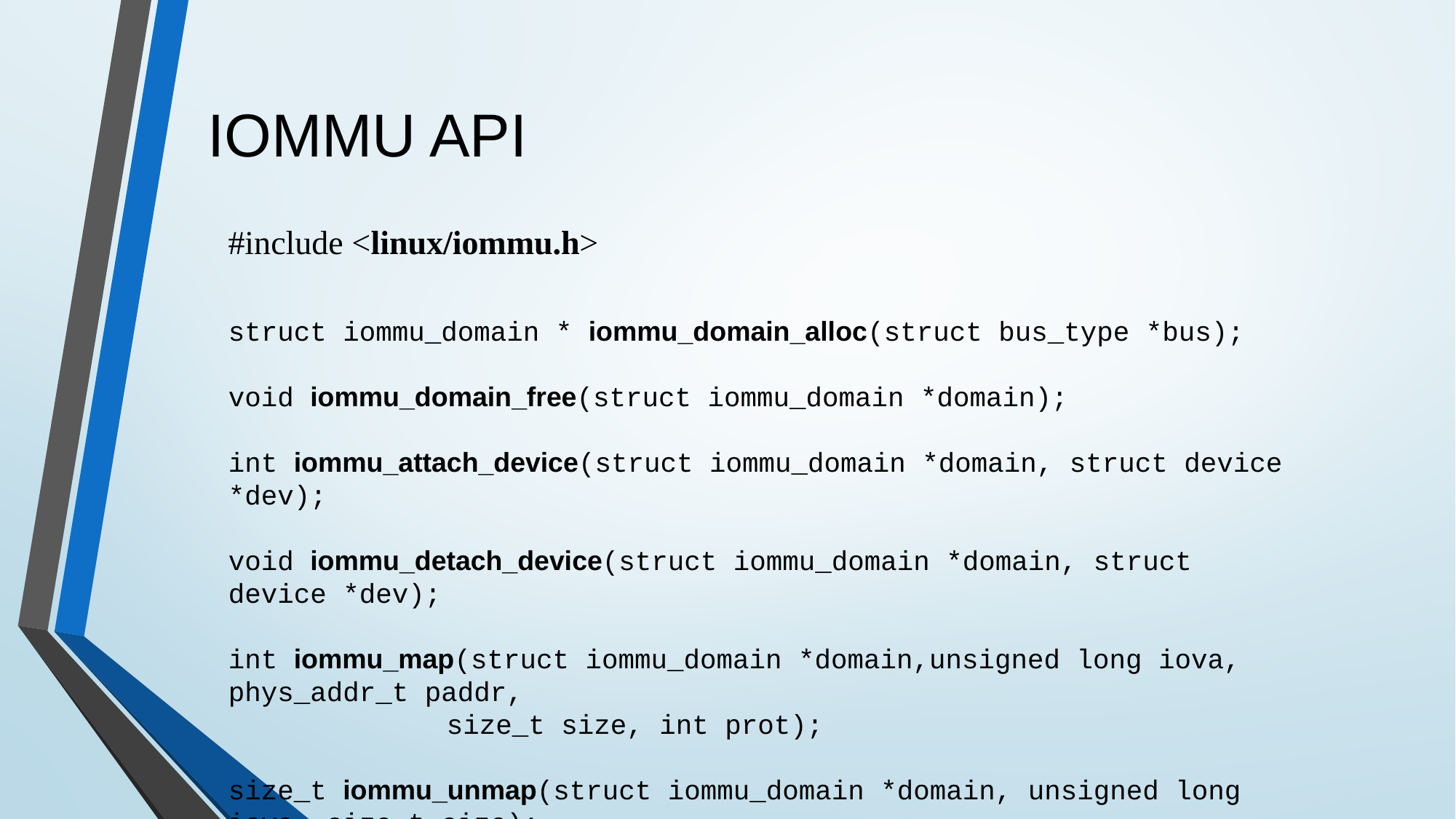

IOMMU API
#include <linux/iommu.h>
struct iommu_domain * iommu_domain_alloc(struct bus_type *bus);

void iommu_domain_free(struct iommu_domain *domain);

int iommu_attach_device(struct iommu_domain *domain, struct device *dev);

void iommu_detach_device(struct iommu_domain *domain, struct device *dev);

int iommu_map(struct iommu_domain *domain,unsigned long iova, phys_addr_t paddr,
		size_t size, int prot);

size_t iommu_unmap(struct iommu_domain *domain, unsigned long iova, size_t size);